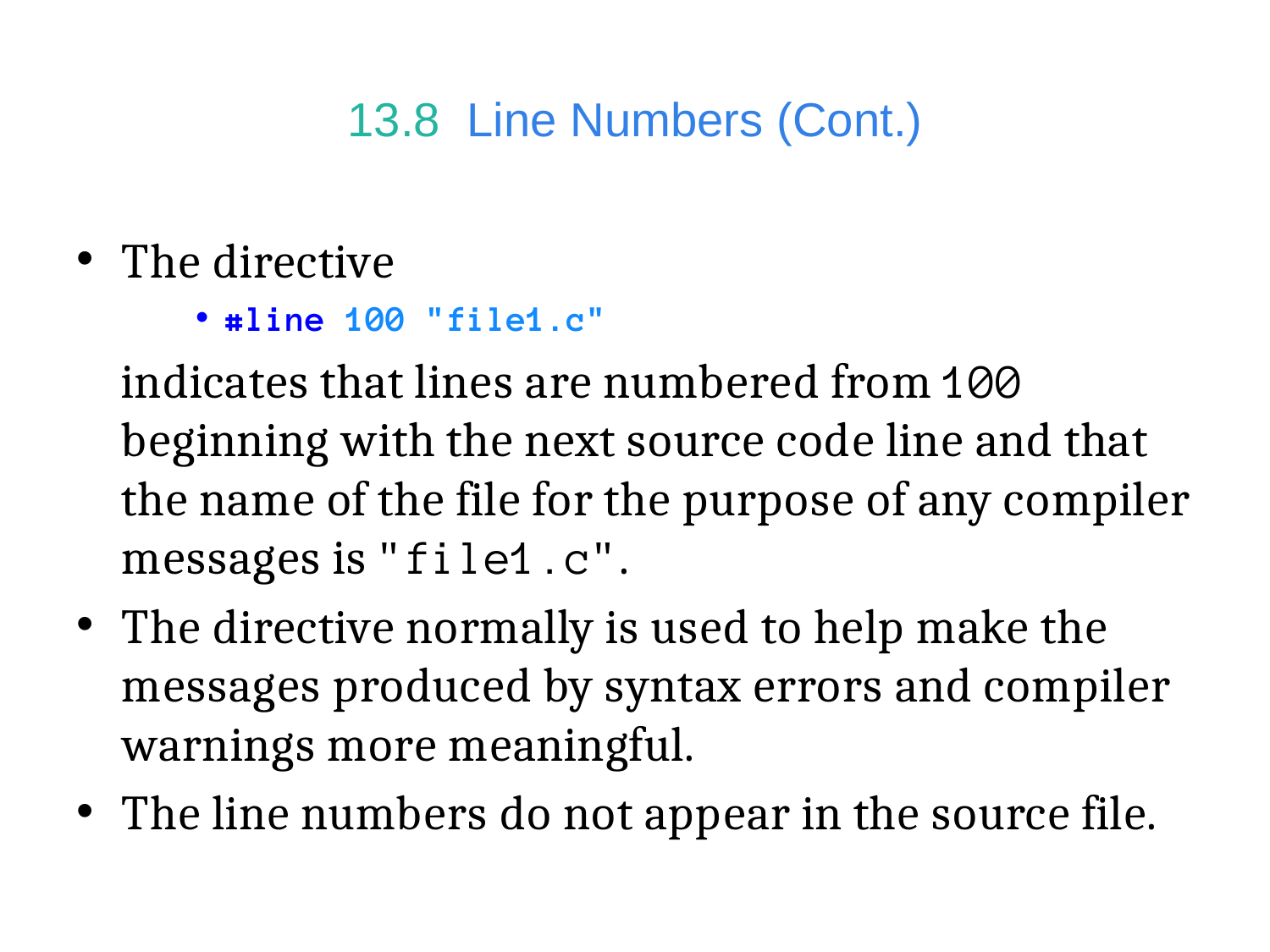

# 13.8  Line Numbers (Cont.)
The directive
#line 100 "file1.c"
	indicates that lines are numbered from 100 beginning with the next source code line and that the name of the file for the purpose of any compiler messages is "file1.c".
The directive normally is used to help make the messages produced by syntax errors and compiler warnings more meaningful.
The line numbers do not appear in the source file.